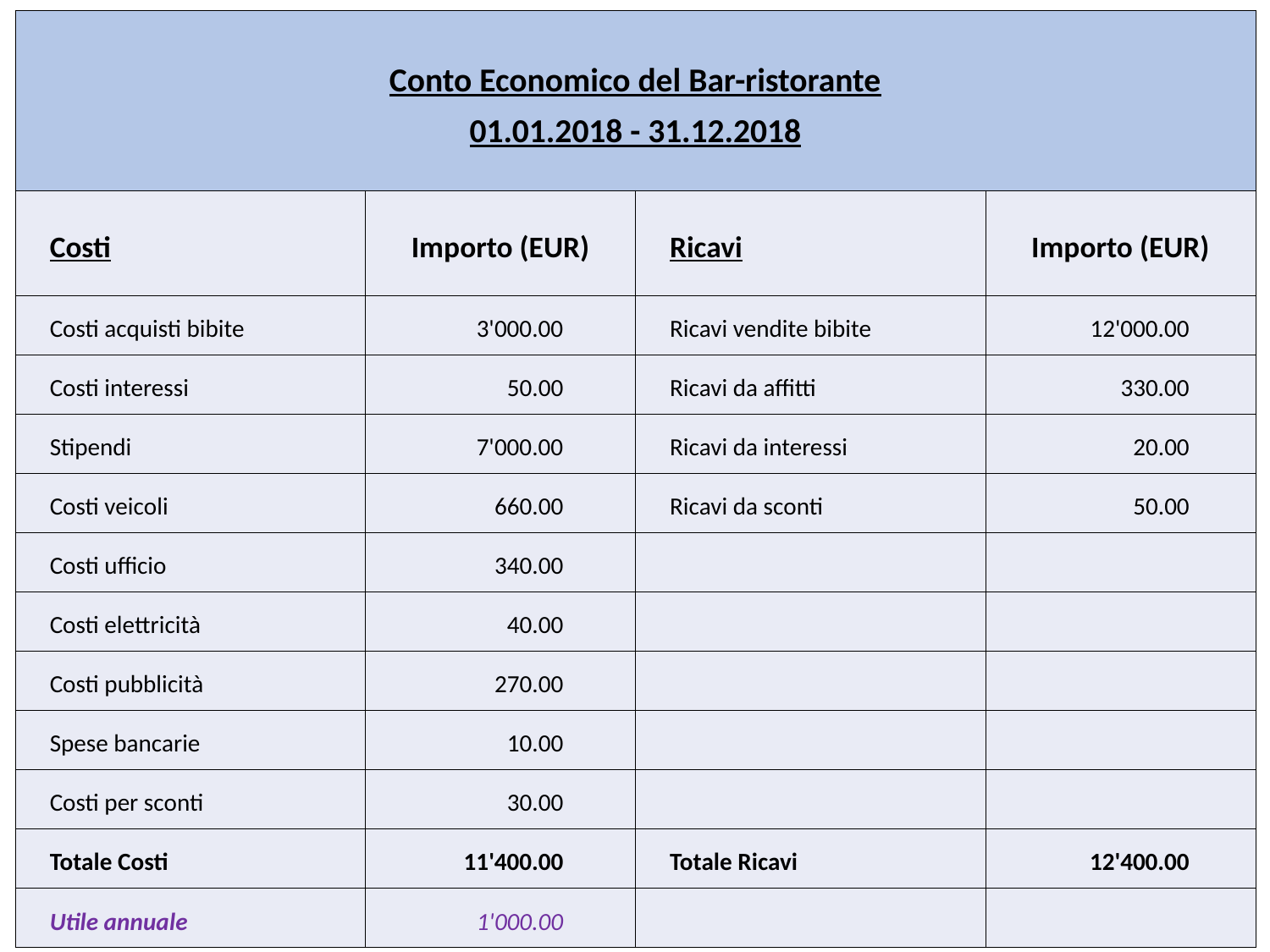

| Conto Economico del Bar-ristorante 01.01.2018 - 31.12.2018 |  |  |  |
| --- | --- | --- | --- |
| Costi | Importo (EUR) | Ricavi | Importo (EUR) |
| Costi acquisti bibite | 3'000.00 | Ricavi vendite bibite | 12'000.00 |
| Costi interessi | 50.00 | Ricavi da affitti | 330.00 |
| Stipendi | 7'000.00 | Ricavi da interessi | 20.00 |
| Costi veicoli | 660.00 | Ricavi da sconti | 50.00 |
| Costi ufficio | 340.00 |  |  |
| Costi elettricità | 40.00 |  |  |
| Costi pubblicità | 270.00 |  |  |
| Spese bancarie | 10.00 |  |  |
| Costi per sconti | 30.00 |  |  |
| Totale Costi | 11'400.00 | Totale Ricavi | 12'400.00 |
| Utile annuale | 1'000.00 |  |  |